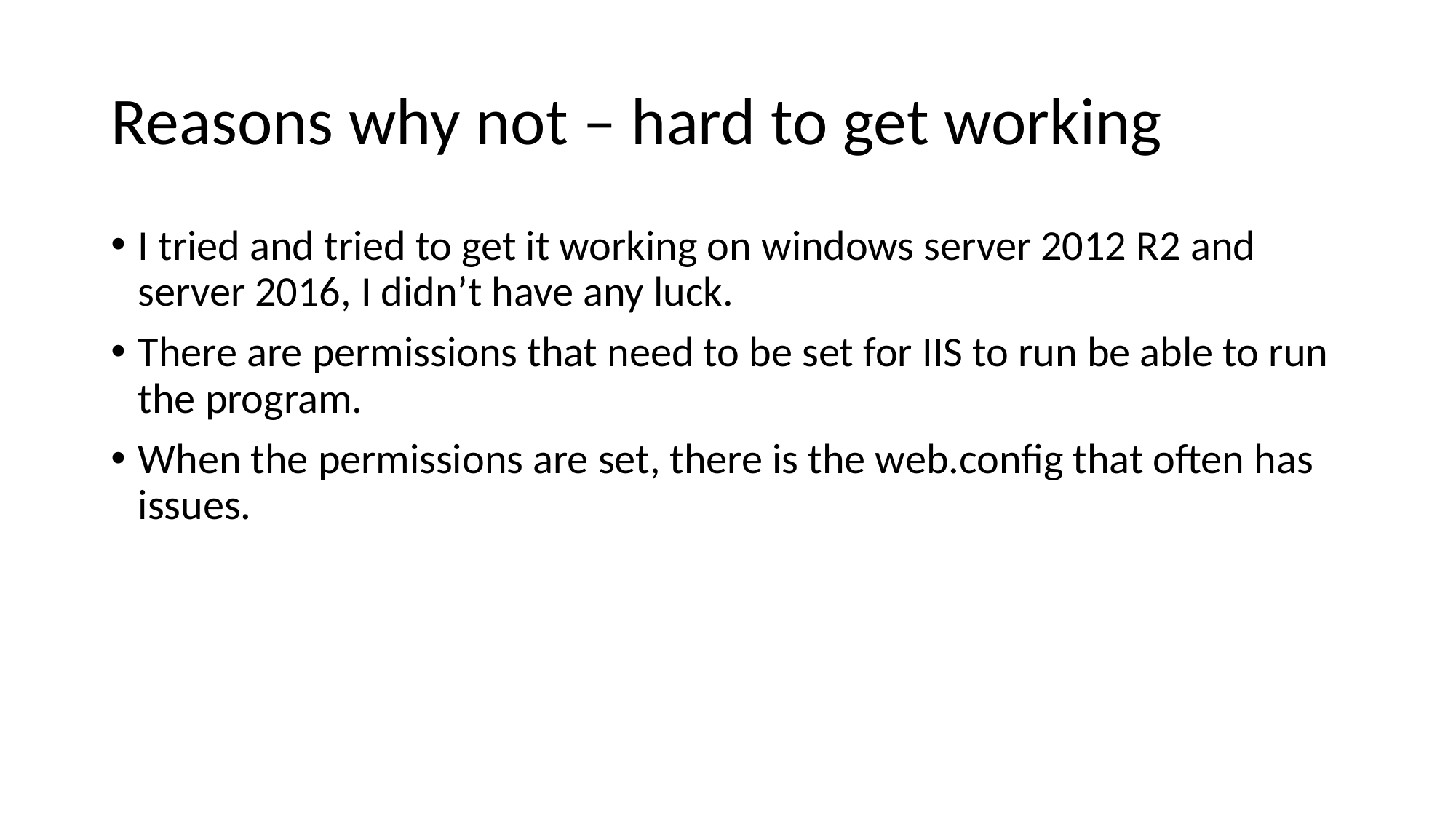

# Reasons why not – hard to get working
I tried and tried to get it working on windows server 2012 R2 and server 2016, I didn’t have any luck.
There are permissions that need to be set for IIS to run be able to run the program.
When the permissions are set, there is the web.config that often has issues.